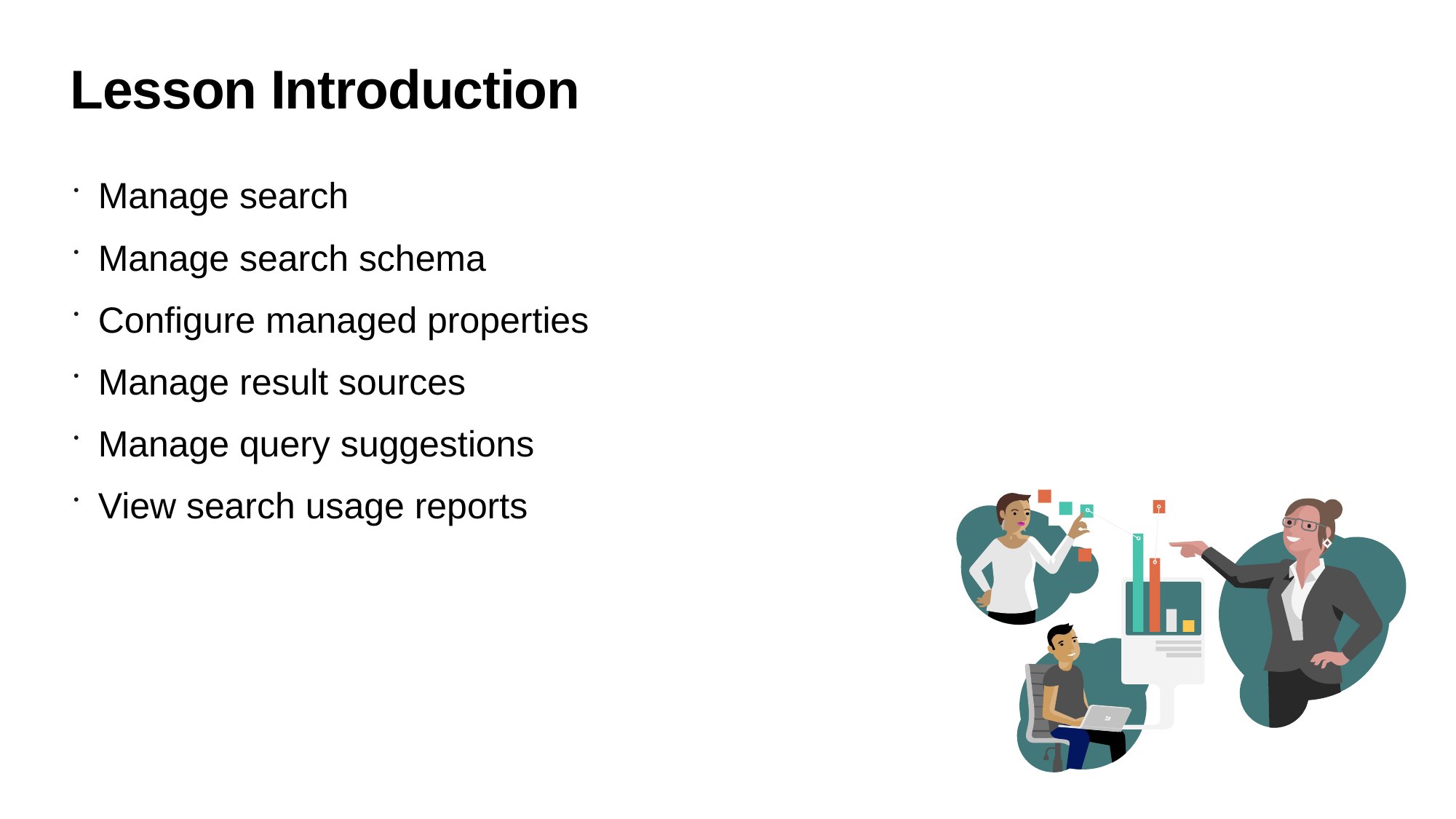

# Lesson Introduction
Manage search
Manage search schema
Configure managed properties
Manage result sources
Manage query suggestions
View search usage reports